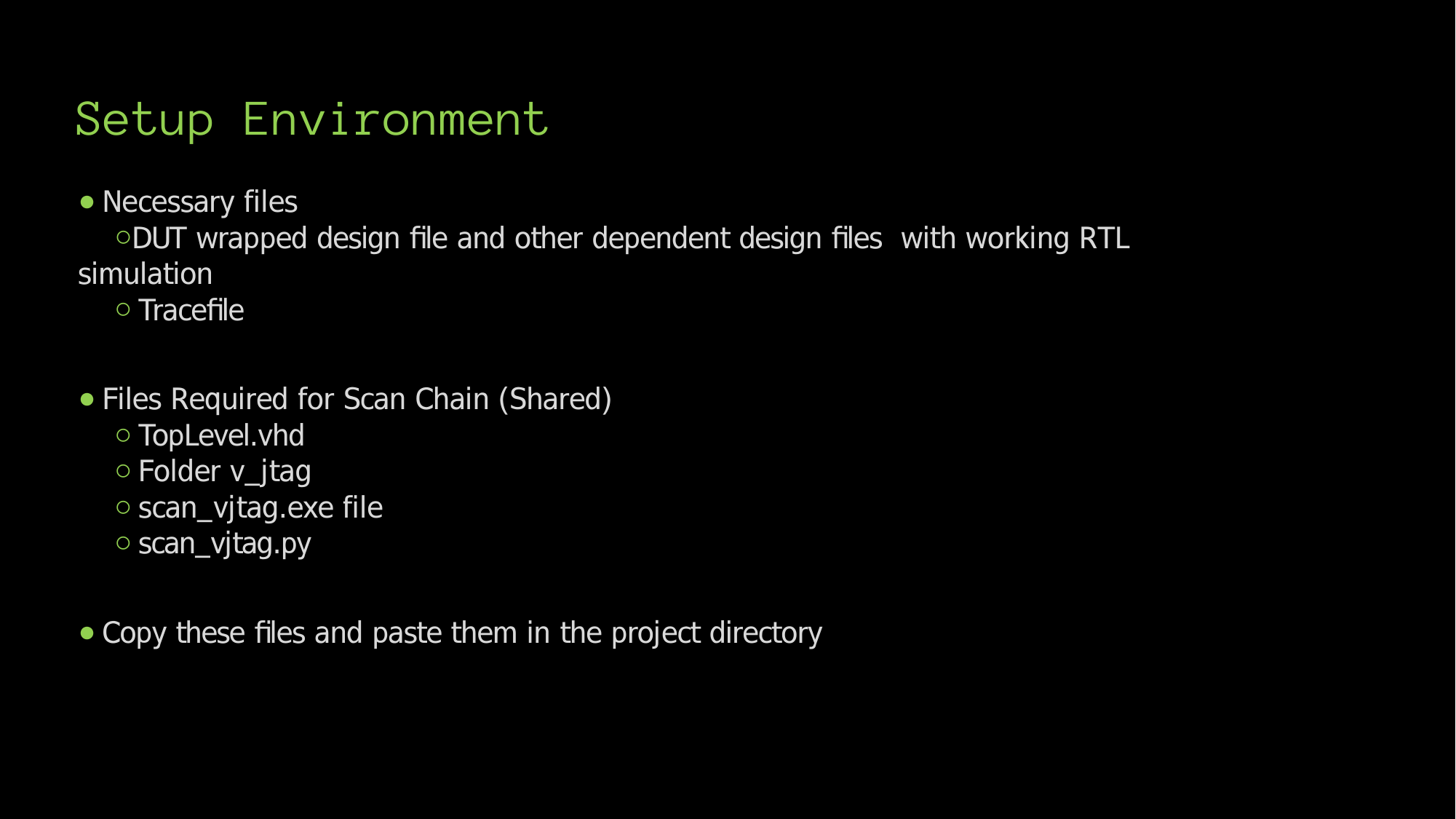

# Setup Environment
Necessary files
DUT wrapped design file and other dependent design files  with working RTL simulation
Tracefile

Files Required for Scan Chain (Shared)
TopLevel.vhd
Folder v_jtag
scan_vjtag.exe file
scan_vjtag.py

Copy these files and paste them in the project directory